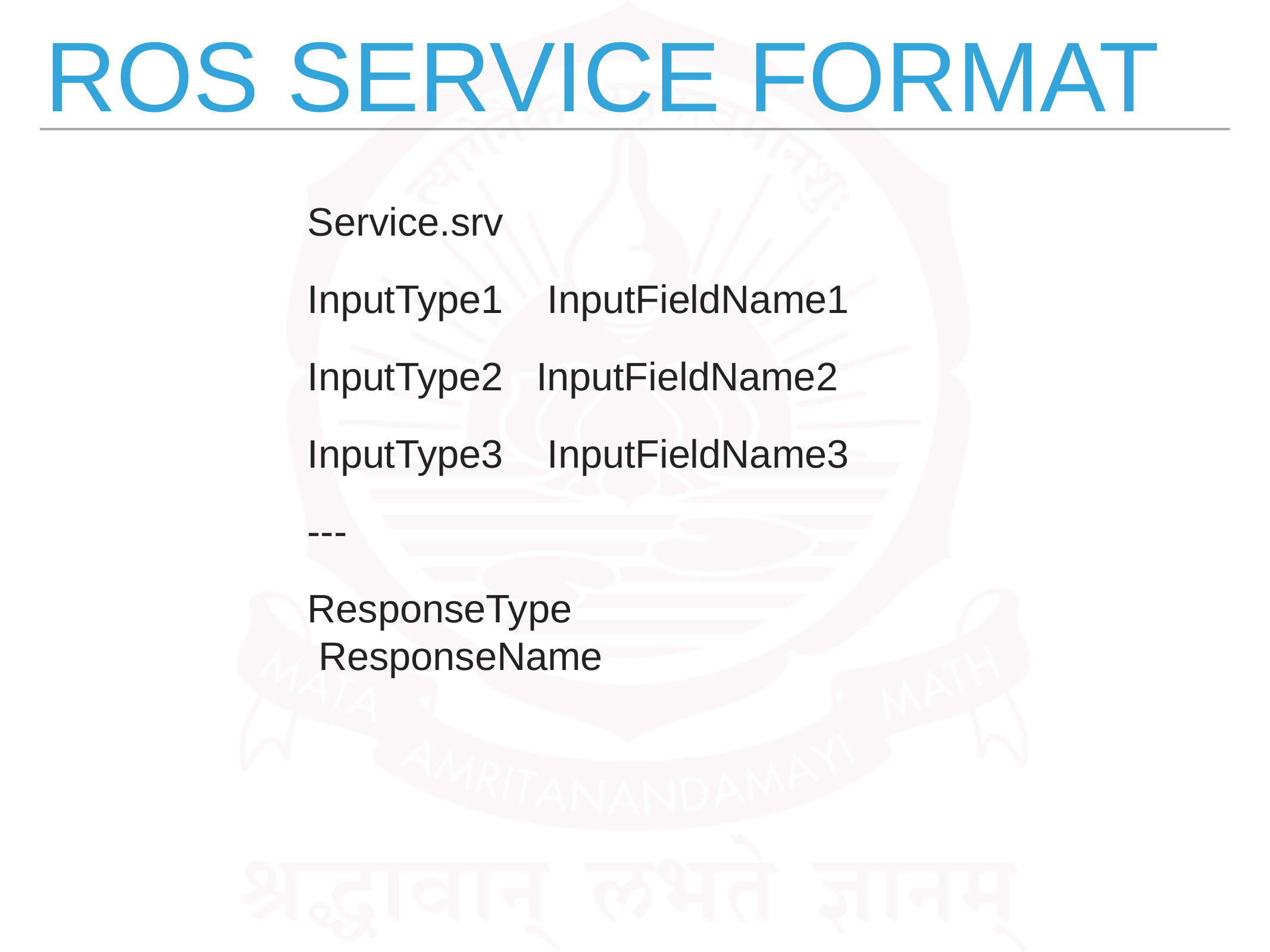

# ROS Service Format
Service.srv
InputType1    InputFieldName1
InputType2   InputFieldName2
InputType3    InputFieldName3
---
ResponseType   ResponseName